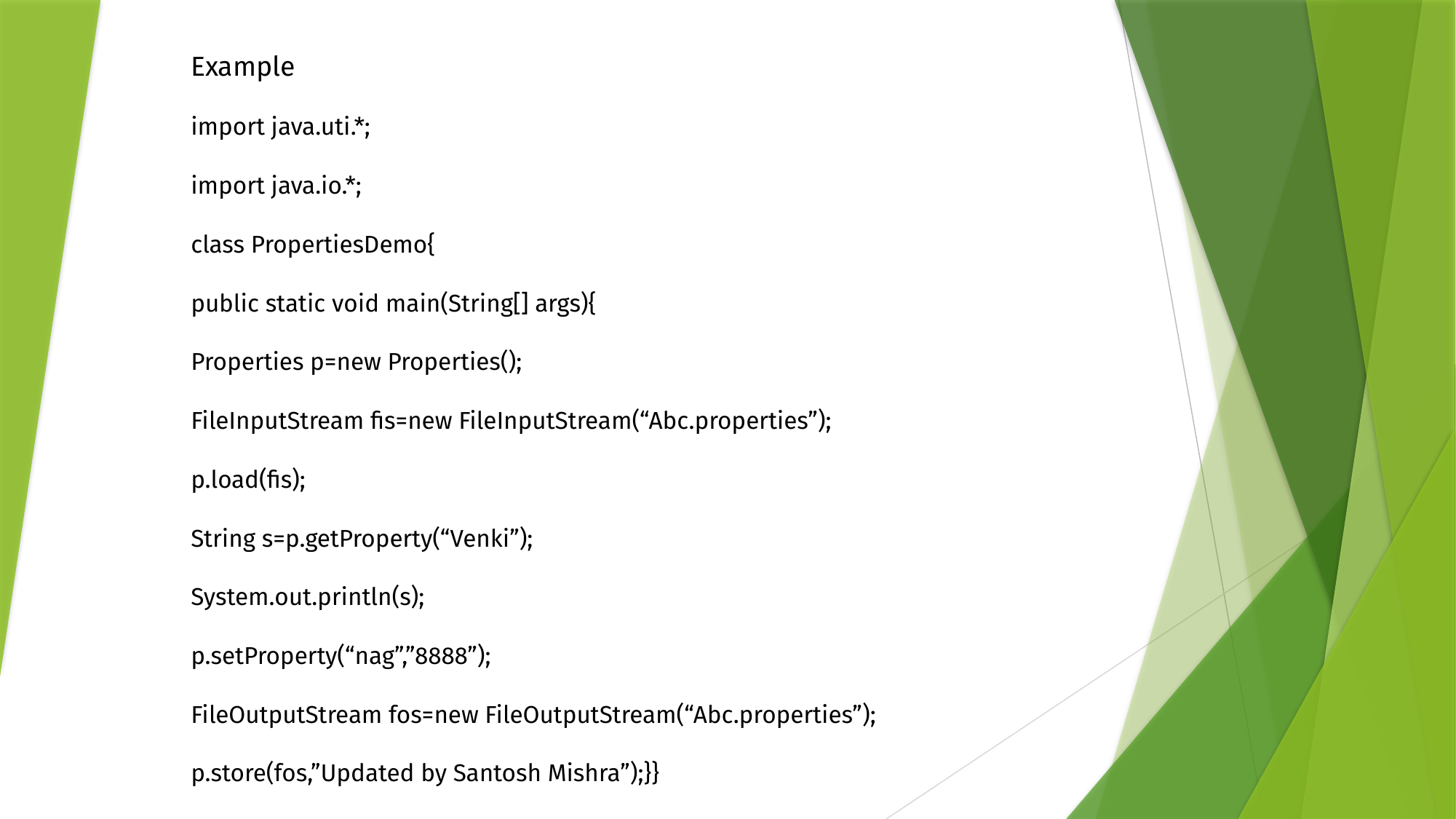

Example
import java.uti.*;
import java.io.*;
class PropertiesDemo{
public static void main(String[] args){
Properties p=new Properties();
FileInputStream fis=new FileInputStream(“Abc.properties”);
p.load(fis);
String s=p.getProperty(“Venki”);
System.out.println(s);
p.setProperty(“nag”,”8888”);
FileOutputStream fos=new FileOutputStream(“Abc.properties”);
p.store(fos,”Updated by Santosh Mishra”);}}